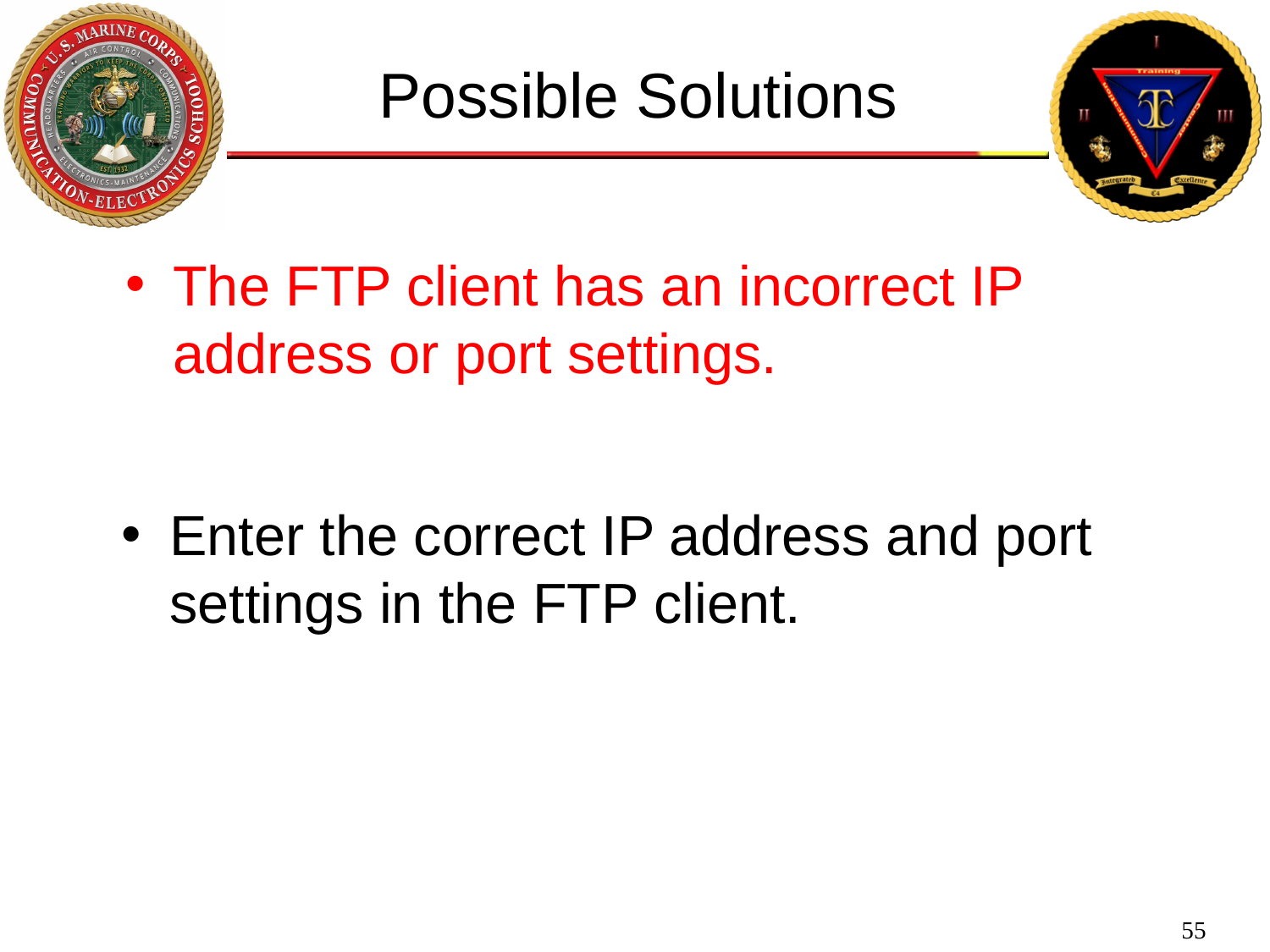

Possible Solutions
The FTP client has an incorrect IP address or port settings.

Enter the correct IP address and port settings in the FTP client.